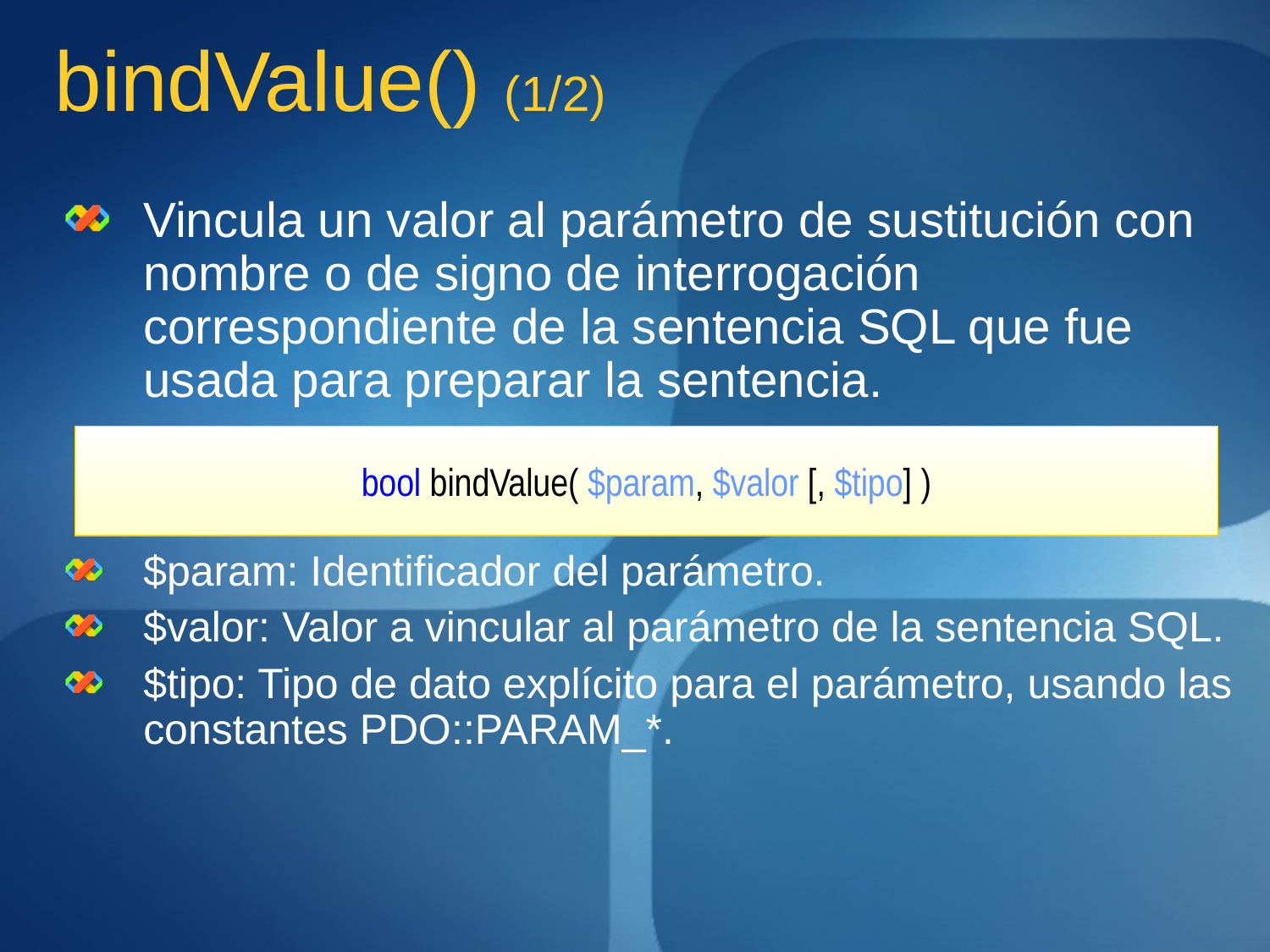

bindValue() (1/2)
Vincula un valor al parámetro de sustitución con nombre o de signo de interrogación correspondiente de la sentencia SQL que fue usada para preparar la sentencia.

$param: Identificador del parámetro.
$valor: Valor a vincular al parámetro de la sentencia SQL.
$tipo: Tipo de dato explícito para el parámetro, usando las constantes PDO::PARAM_*.

bool bindValue( $param, $valor [, $tipo] )